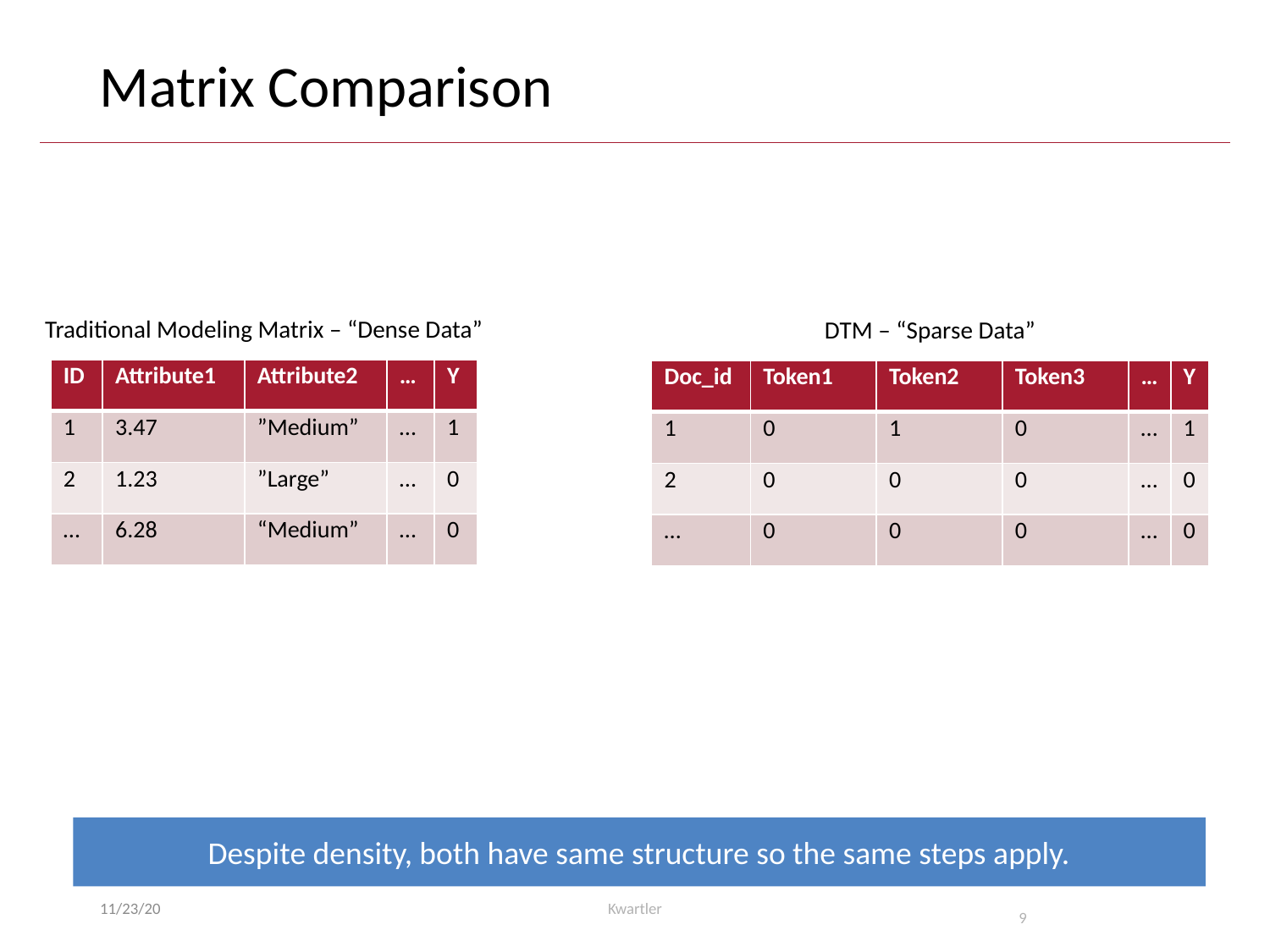

# Matrix Comparison
Traditional Modeling Matrix – “Dense Data”
DTM – “Sparse Data”
| ID | Attribute1 | Attribute2 | … | Y |
| --- | --- | --- | --- | --- |
| 1 | 3.47 | ”Medium” | … | 1 |
| 2 | 1.23 | ”Large” | … | 0 |
| … | 6.28 | “Medium” | … | 0 |
| Doc\_id | Token1 | Token2 | Token3 | … | Y |
| --- | --- | --- | --- | --- | --- |
| 1 | 0 | 1 | 0 | … | 1 |
| 2 | 0 | 0 | 0 | … | 0 |
| … | 0 | 0 | 0 | … | 0 |
Despite density, both have same structure so the same steps apply.
11/23/20
Kwartler
9